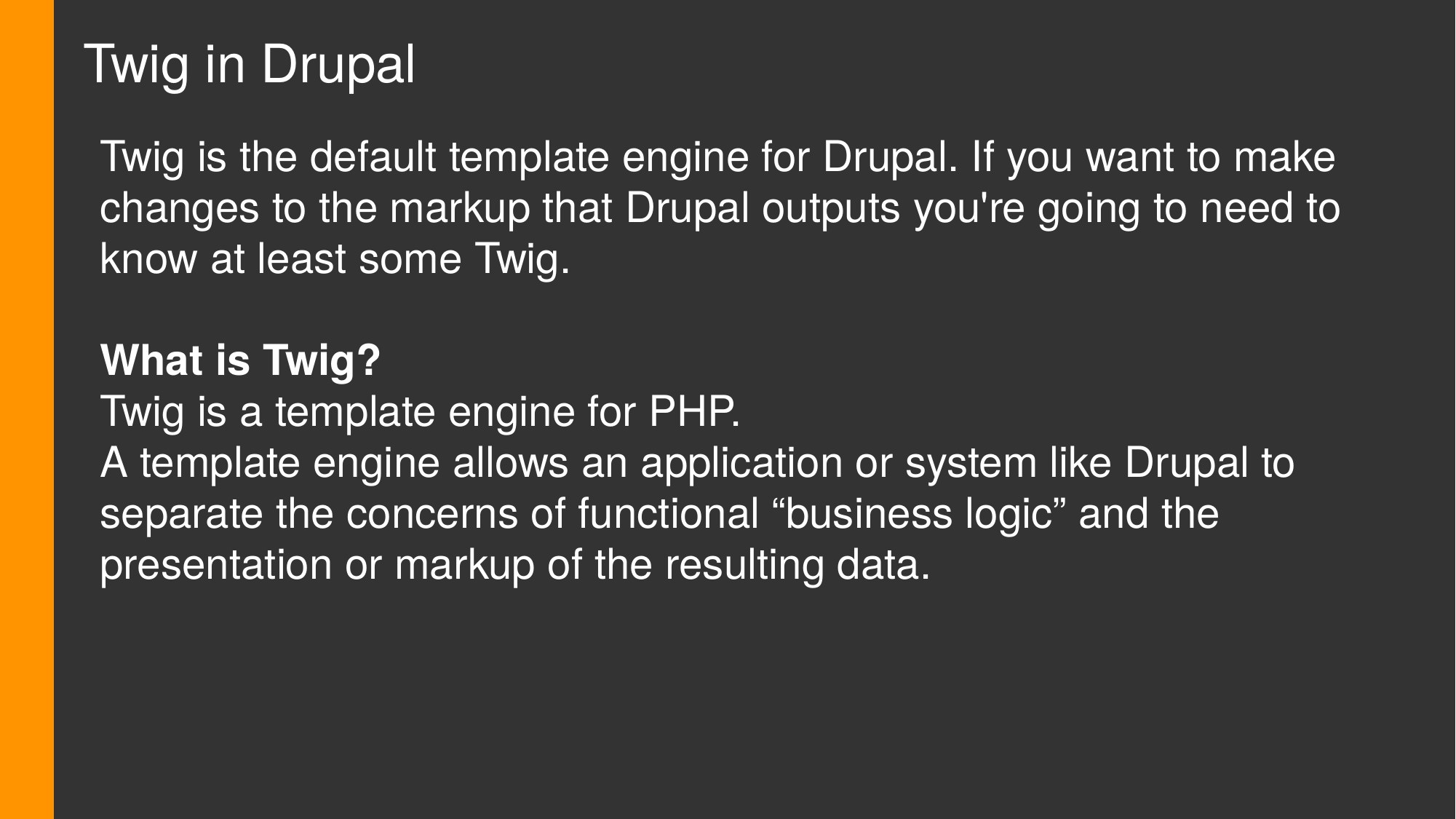

# Twig in Drupal
Twig is the default template engine for Drupal. If you want to make changes to the markup that Drupal outputs you're going to need to know at least some Twig.

What is Twig?
Twig is a template engine for PHP.
A template engine allows an application or system like Drupal to separate the concerns of functional “business logic” and the presentation or markup of the resulting data.